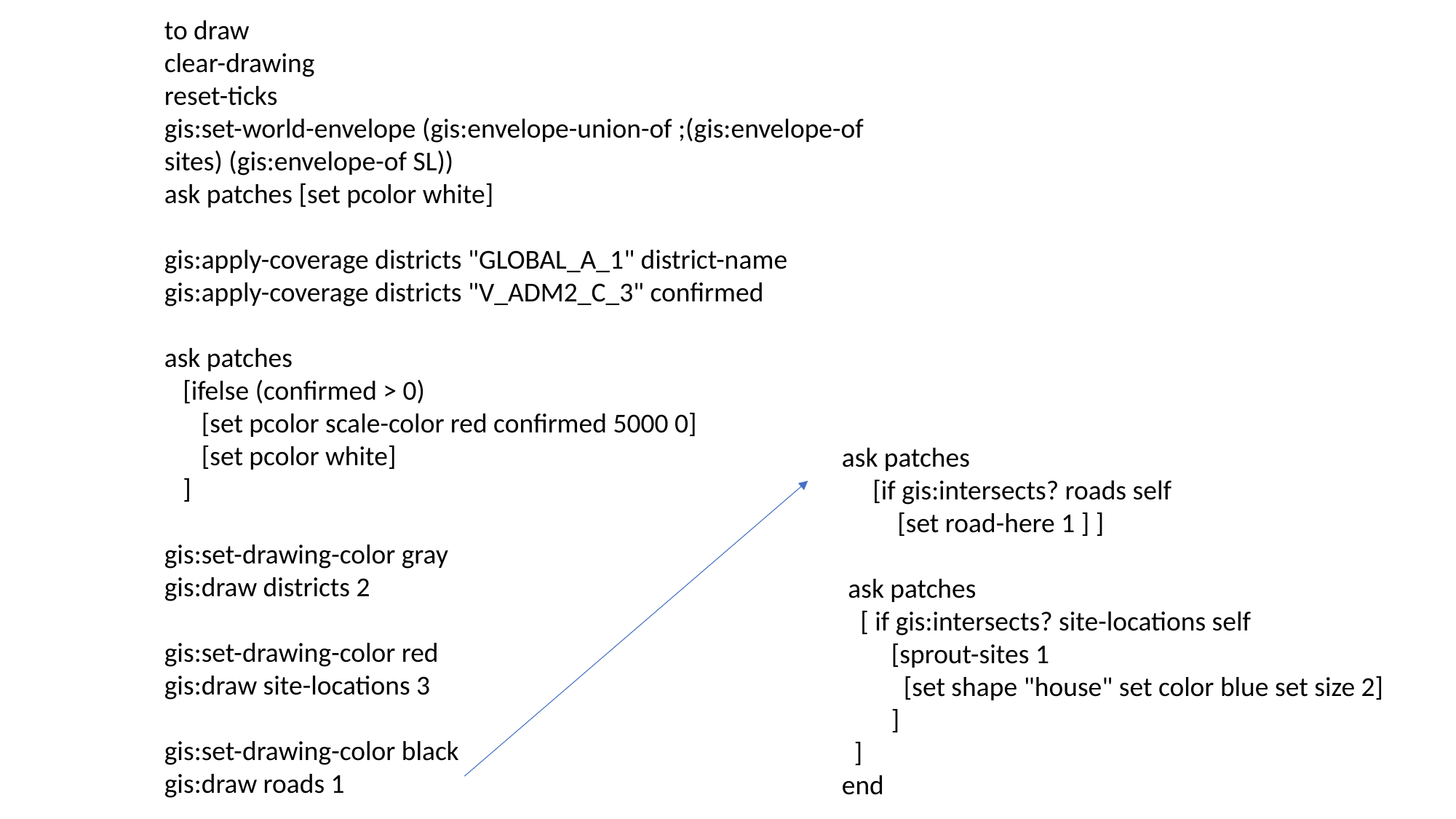

to draw
clear-drawing
reset-ticks
gis:set-world-envelope (gis:envelope-union-of ;(gis:envelope-of sites) (gis:envelope-of SL))
ask patches [set pcolor white]

gis:apply-coverage districts "GLOBAL_A_1" district-name
gis:apply-coverage districts "V_ADM2_C_3" confirmed

ask patches
   [ifelse (confirmed > 0)
      [set pcolor scale-color red confirmed 5000 0]
      [set pcolor white]
   ]

gis:set-drawing-color gray
gis:draw districts 2

gis:set-drawing-color red
gis:draw site-locations 3

gis:set-drawing-color black
gis:draw roads 1
ask patches
     [if gis:intersects? roads self
         [set road-here 1 ] ]

 ask patches
   [ if gis:intersects? site-locations self
        [sprout-sites 1
          [set shape "house" set color blue set size 2]
        ]
  ]
end